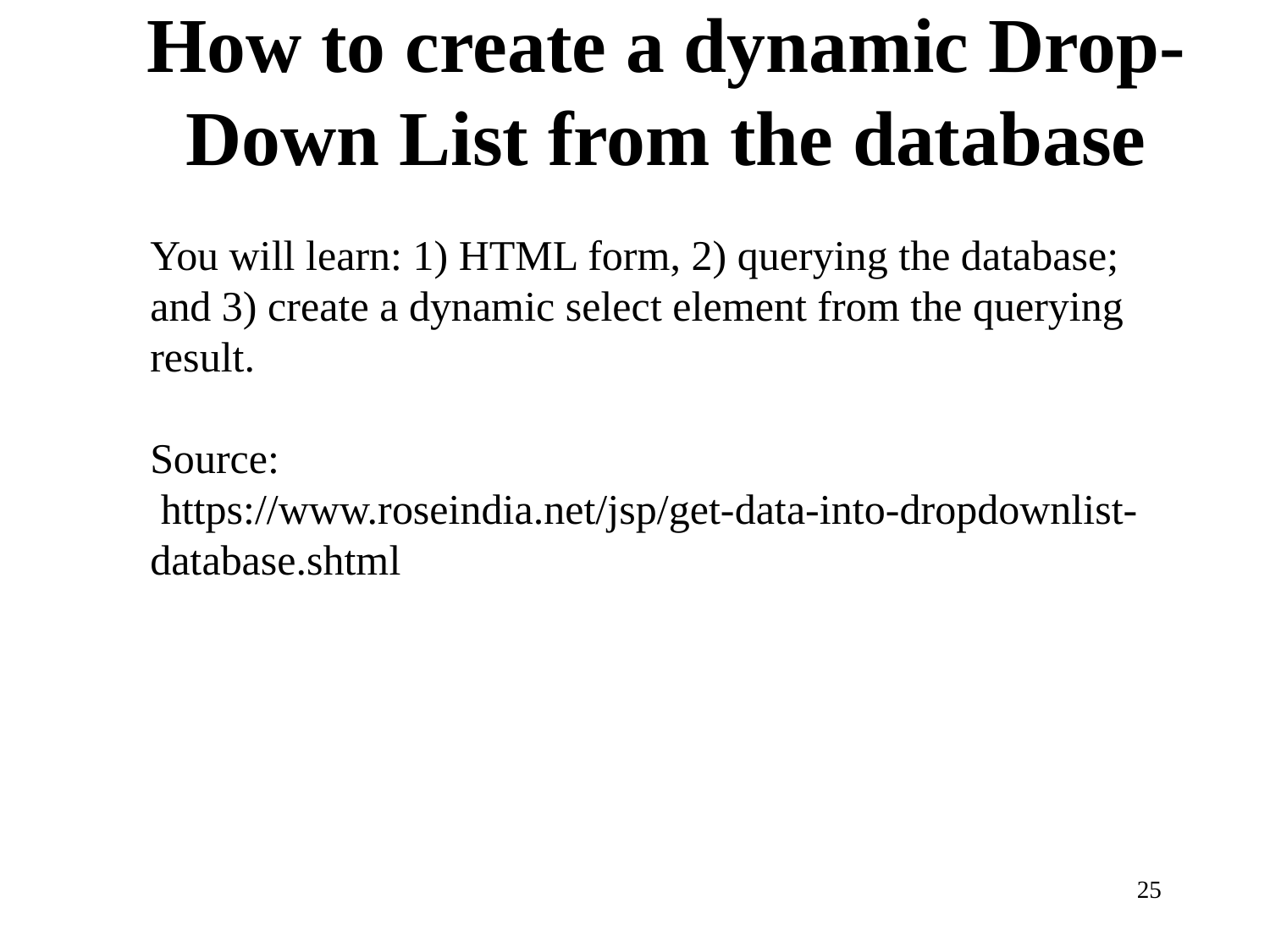

# How to create a dynamic Drop-Down List from the database
You will learn: 1) HTML form, 2) querying the database; and 3) create a dynamic select element from the querying result.

Source:
 https://www.roseindia.net/jsp/get-data-into-dropdownlist-database.shtml

25